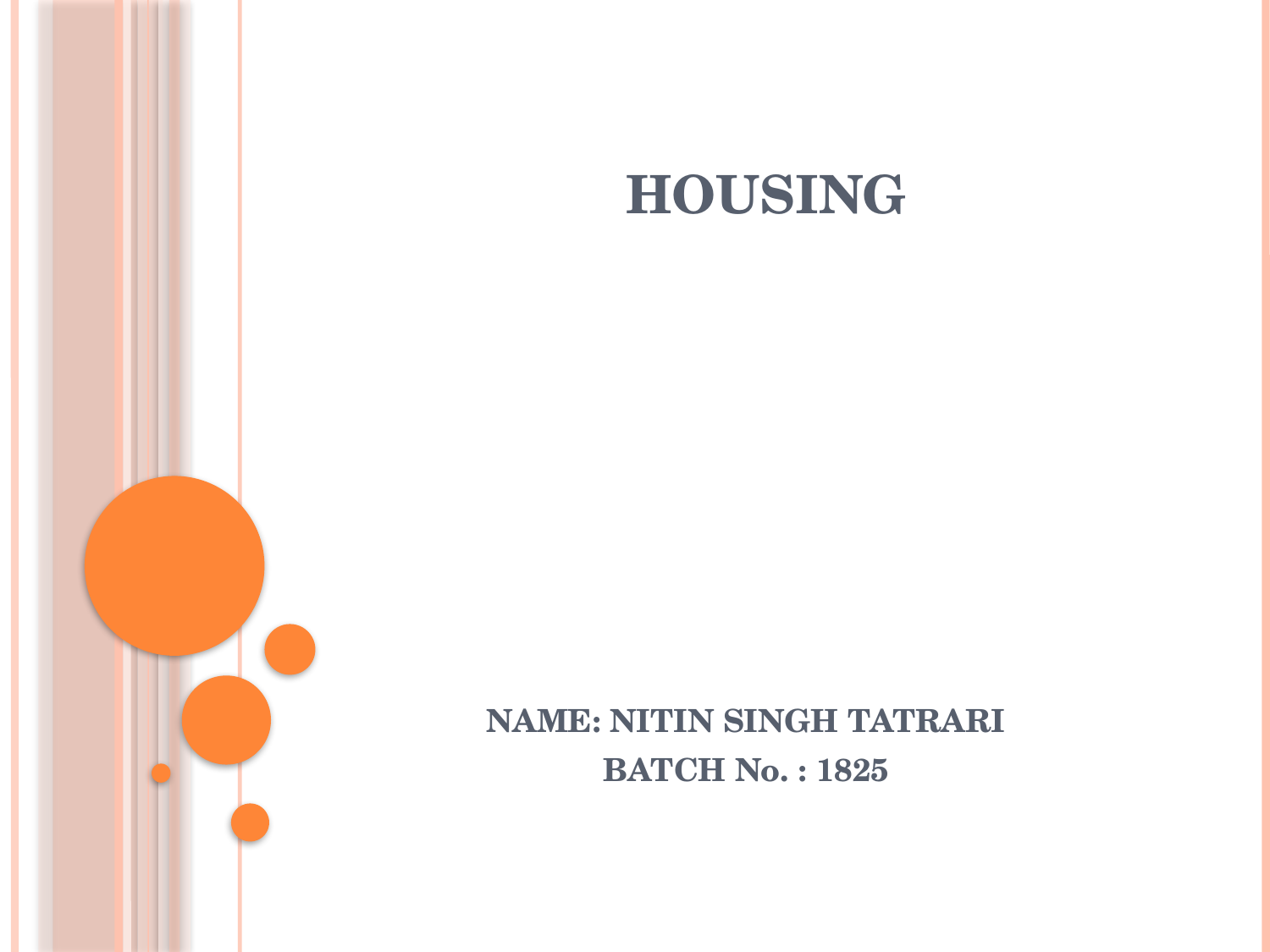

# HOUSING
NAME: NITIN SINGH TATRARI
BATCH No. : 1825